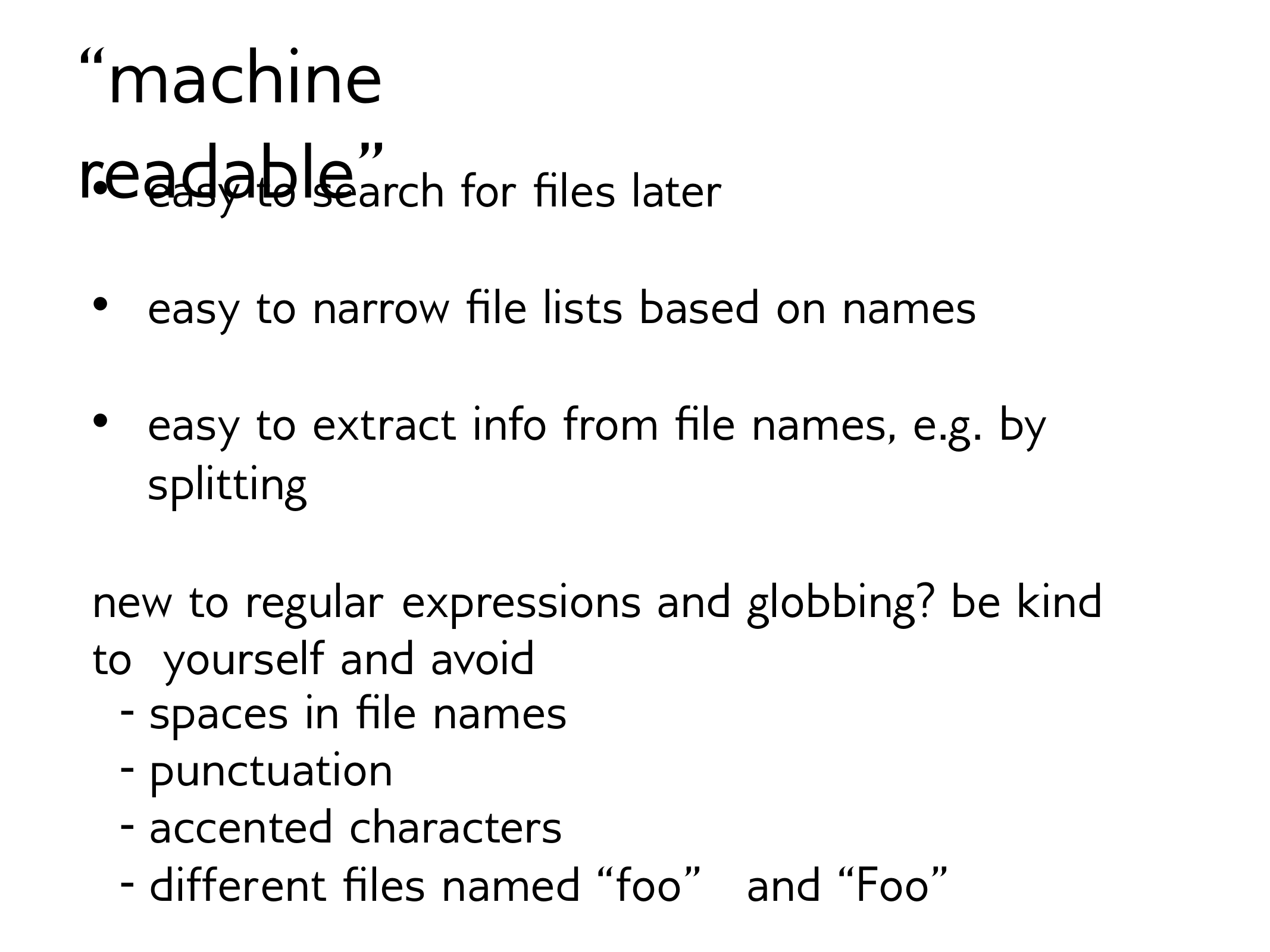

# “machine readable”
easy to search for files later

easy to narrow file lists based on names

easy to extract info from file names, e.g. by splitting

new to regular	expressions and globbing? be kind to  yourself and avoid
spaces in file names
punctuation
accented characters
different files named “foo”	and “Foo”